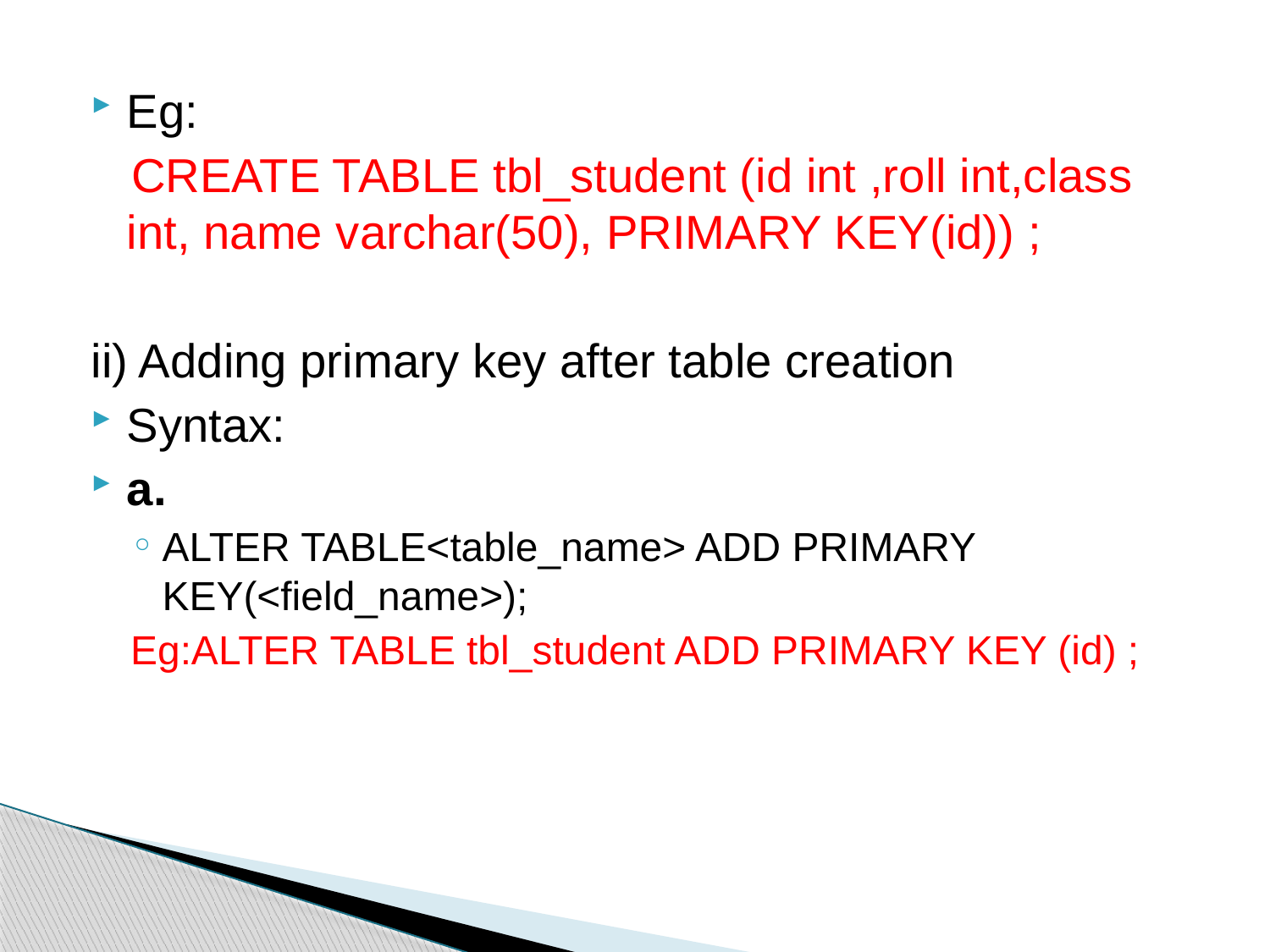

Eg:
   CREATE TABLE tbl_student (id int ,roll int,class int, name varchar(50), PRIMARY KEY(id)) ;

ii) Adding primary key after table creation
Syntax:
a.
ALTER TABLE<table_name> ADD PRIMARY KEY(<field_name>);
Eg:ALTER TABLE tbl_student ADD PRIMARY KEY (id) ;